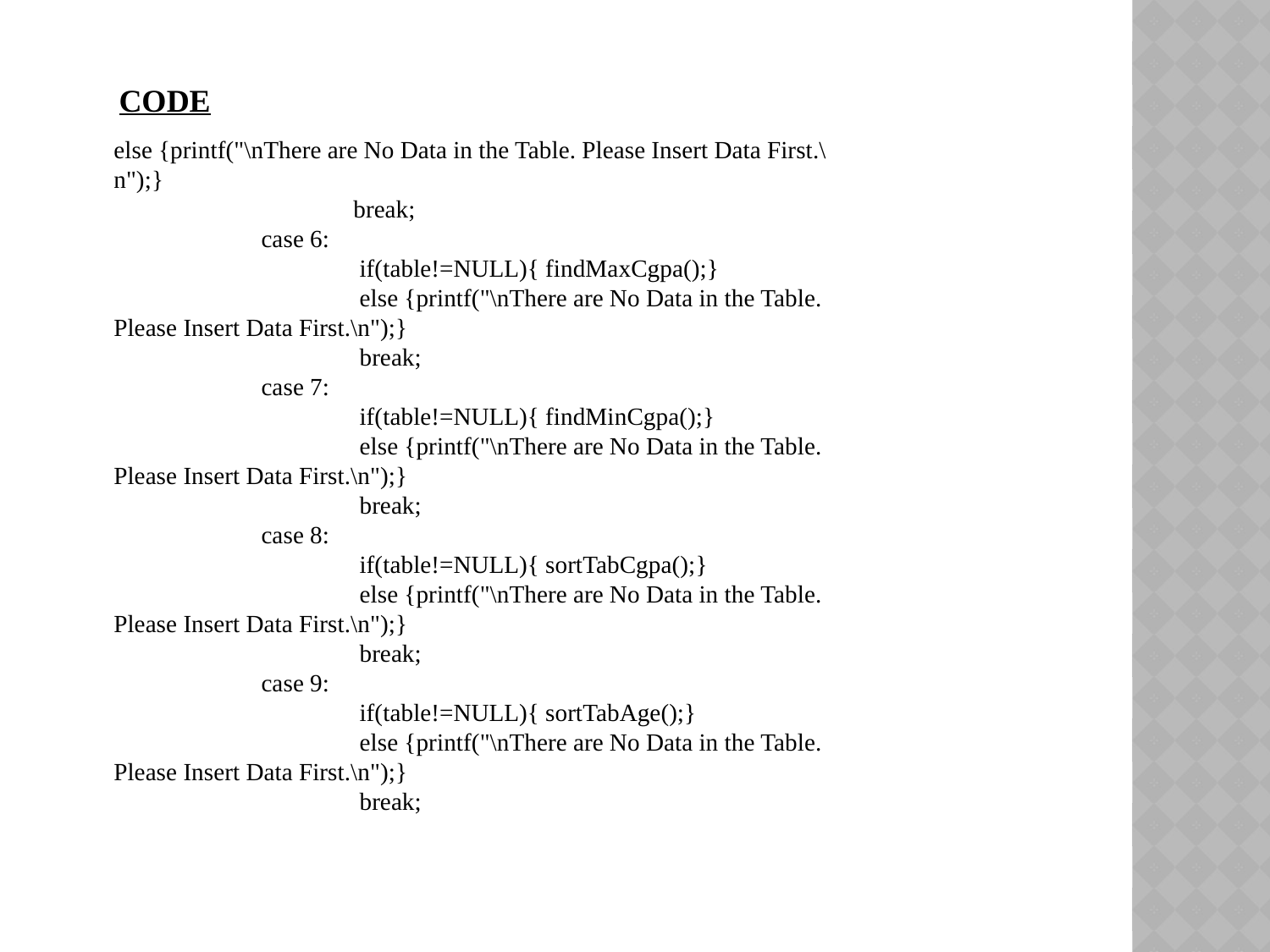

CODE
else {printf("\nThere are No Data in the Table. Please Insert Data First.\n");}
                                       break;
                        case 6:
                                        if(table!=NULL){ findMaxCgpa();}
                                        else {printf("\nThere are No Data in the Table. Please Insert Data First.\n");}
                                        break;
                        case 7:
                                        if(table!=NULL){ findMinCgpa();}
                                        else {printf("\nThere are No Data in the Table. Please Insert Data First.\n");}
                                        break;
                        case 8:
                                        if(table!=NULL){ sortTabCgpa();}
                                        else {printf("\nThere are No Data in the Table. Please Insert Data First.\n");}
                                        break;
                        case 9:
                                        if(table!=NULL){ sortTabAge();}
                                        else {printf("\nThere are No Data in the Table. Please Insert Data First.\n");}
                                        break;